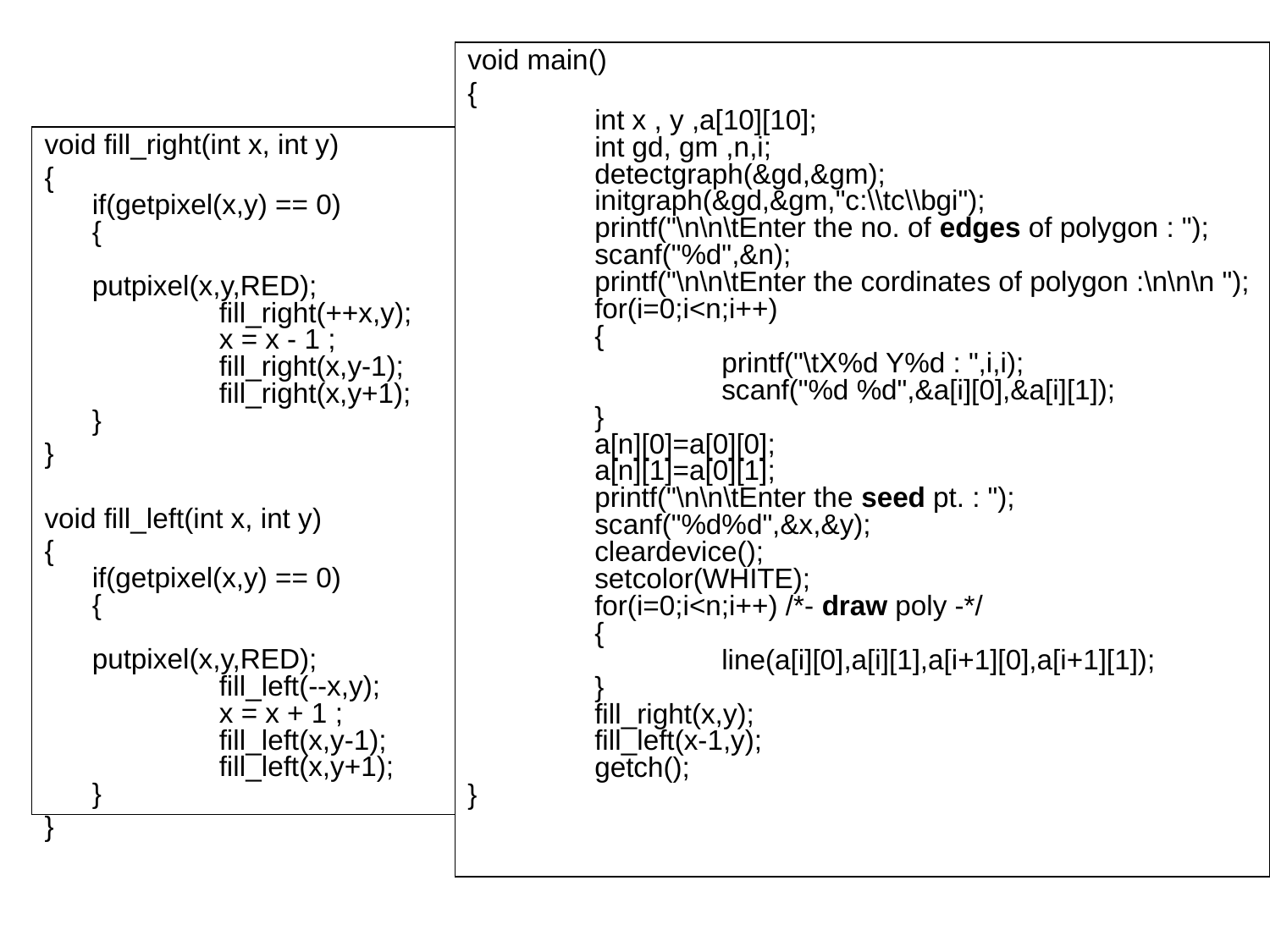

void main()
{
	int x , y ,a[10][10];
	int gd, gm ,n,i;
	detectgraph(&gd,&gm);
	initgraph(&gd,&gm,"c:\\tc\\bgi");
	printf("\n\n\tEnter the no. of edges of polygon : ");
	scanf("%d",&n);
	printf("\n\n\tEnter the cordinates of polygon :\n\n\n ");
	for(i=0;i<n;i++)
	{
		printf("\tX%d Y%d : ",i,i);
		scanf("%d %d",&a[i][0],&a[i][1]);
	}
	a[n][0]=a[0][0];
	a[n][1]=a[0][1];
	printf("\n\n\tEnter the seed pt. : ");
	scanf("%d%d",&x,&y);
	cleardevice();
	setcolor(WHITE);
	for(i=0;i<n;i++) /*- draw poly -*/
	{
		line(a[i][0],a[i][1],a[i+1][0],a[i+1][1]);
	}
	fill_right(x,y);
	fill_left(x-1,y);
	getch();
}

void fill_right(int x, int y)
{
if(getpixel(x,y) == 0)
{
	putpixel(x,y,RED);
	fill_right(++x,y);
	x = x - 1 ;
	fill_right(x,y-1);
	fill_right(x,y+1);
}
}

void fill_left(int x, int y)
{
if(getpixel(x,y) == 0)
{
	putpixel(x,y,RED);
	fill_left(--x,y);
	x = x + 1 ;
	fill_left(x,y-1);
	fill_left(x,y+1);
}
}